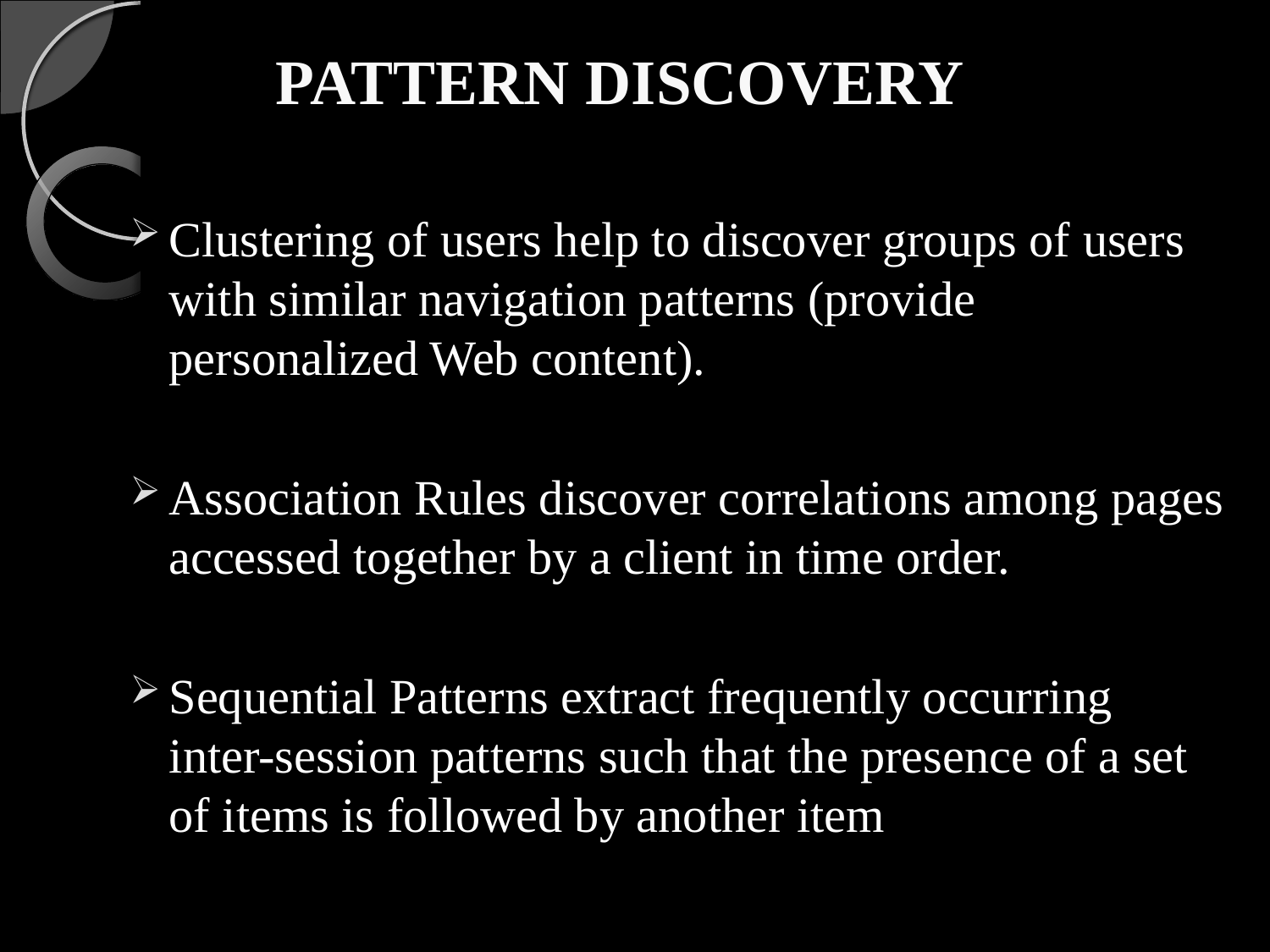

# PATTERN DISCOVERY
Clustering of users help to discover groups of users with similar navigation patterns (provide personalized Web content).

Association Rules discover correlations among pages accessed together by a client in time order.

Sequential Patterns extract frequently occurring inter-session patterns such that the presence of a set of items is followed by another item